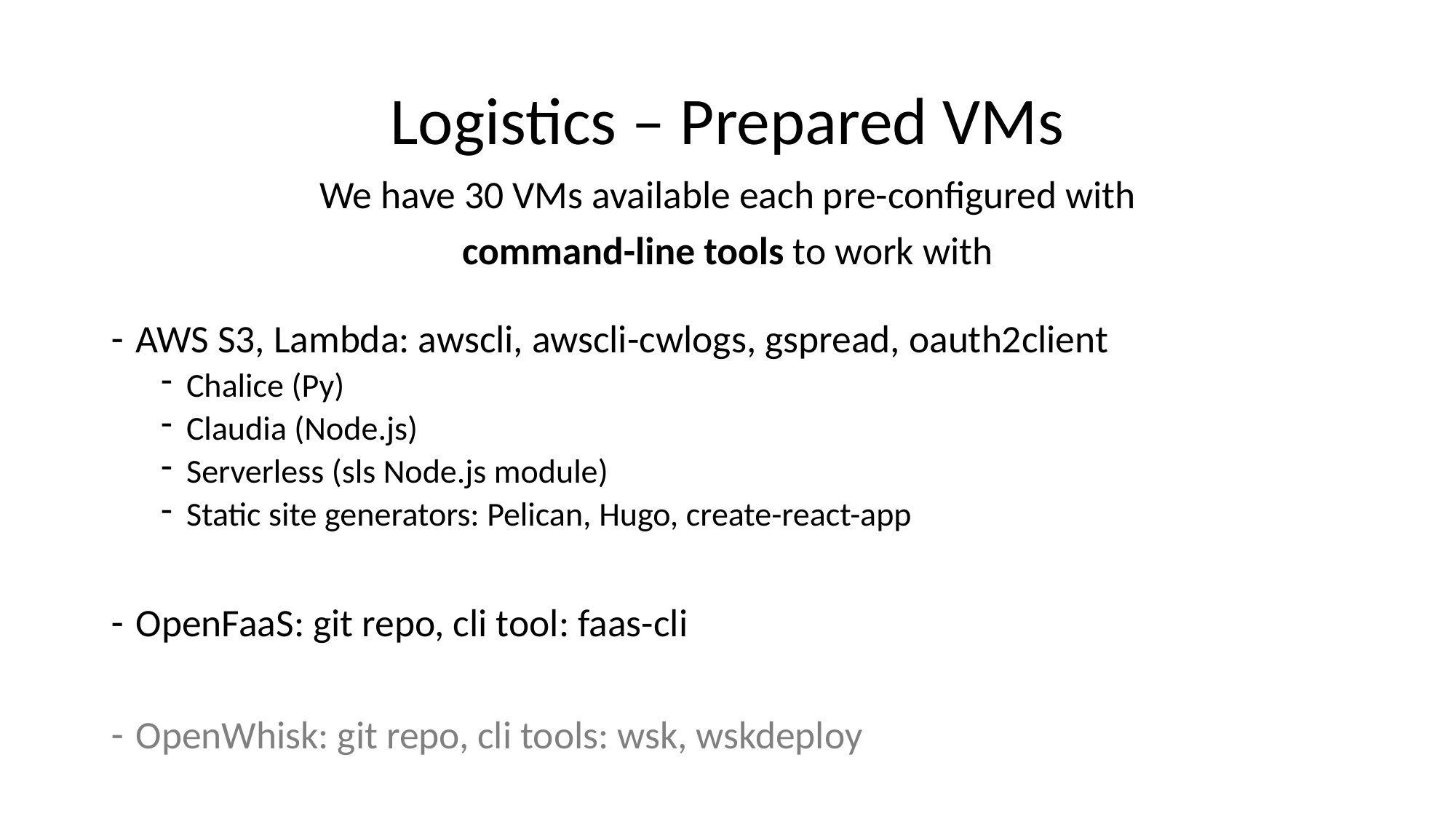

# Logistics – Prepared VMs
We have 30 VMs available each pre-configured with
command-line tools to work with

AWS S3, Lambda: awscli, awscli-cwlogs, gspread, oauth2client
Chalice (Py)
Claudia (Node.js)
Serverless (sls Node.js module)
Static site generators: Pelican, Hugo, create-react-app

OpenFaaS: git repo, cli tool: faas-cli

OpenWhisk: git repo, cli tools: wsk, wskdeploy